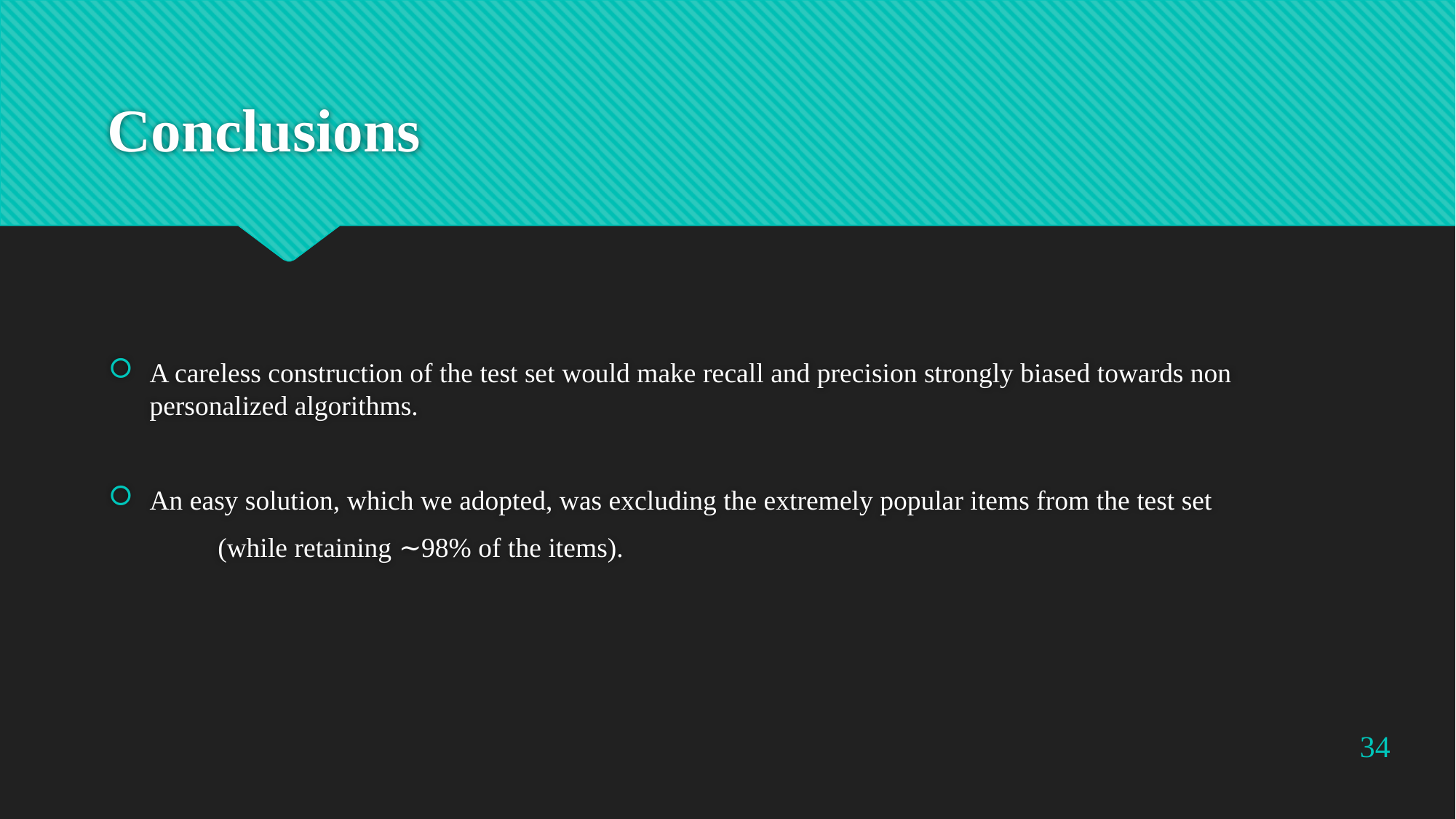

# Conclusions
A careless construction of the test set would make recall and precision strongly biased towards non personalized algorithms.

An easy solution, which we adopted, was excluding the extremely popular items from the test set
	(while retaining ∼98% of the items).

34